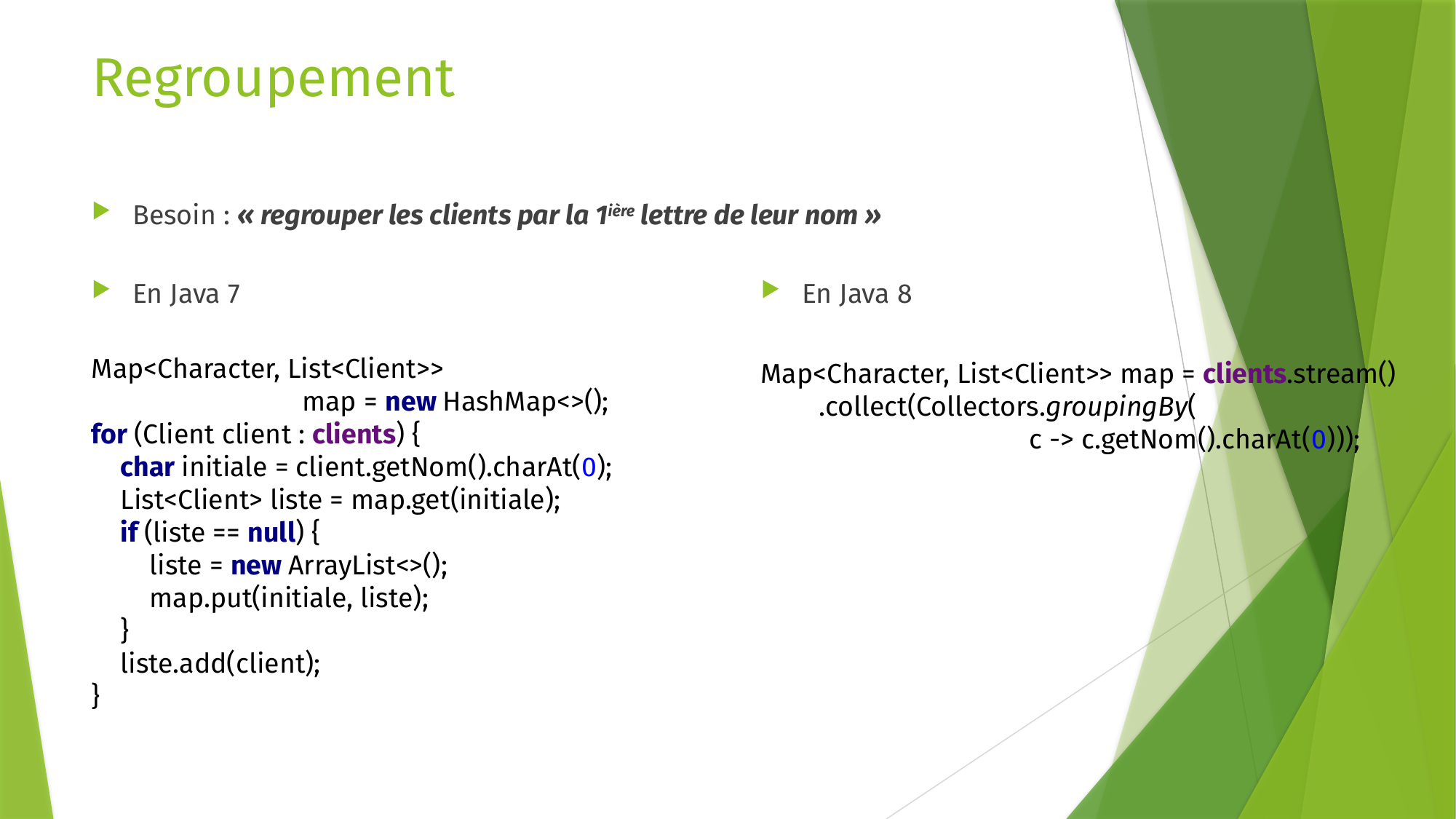

Regroupement
Besoin : « regrouper les clients par la 1ière lettre de leur nom »

En Java 7
En Java 8
Map<Character, List<Client>>
                             map = new HashMap<>();
for (Client client : clients) {
    char initiale = client.getNom().charAt(0);
    List<Client> liste = map.get(initiale);
    if (liste == null) {
        liste = new ArrayList<>();
        map.put(initiale, liste);
    }
    liste.add(client);
}
Map<Character, List<Client>> map = clients.stream()
        .collect(Collectors.groupingBy(
                                     c -> c.getNom().charAt(0)));